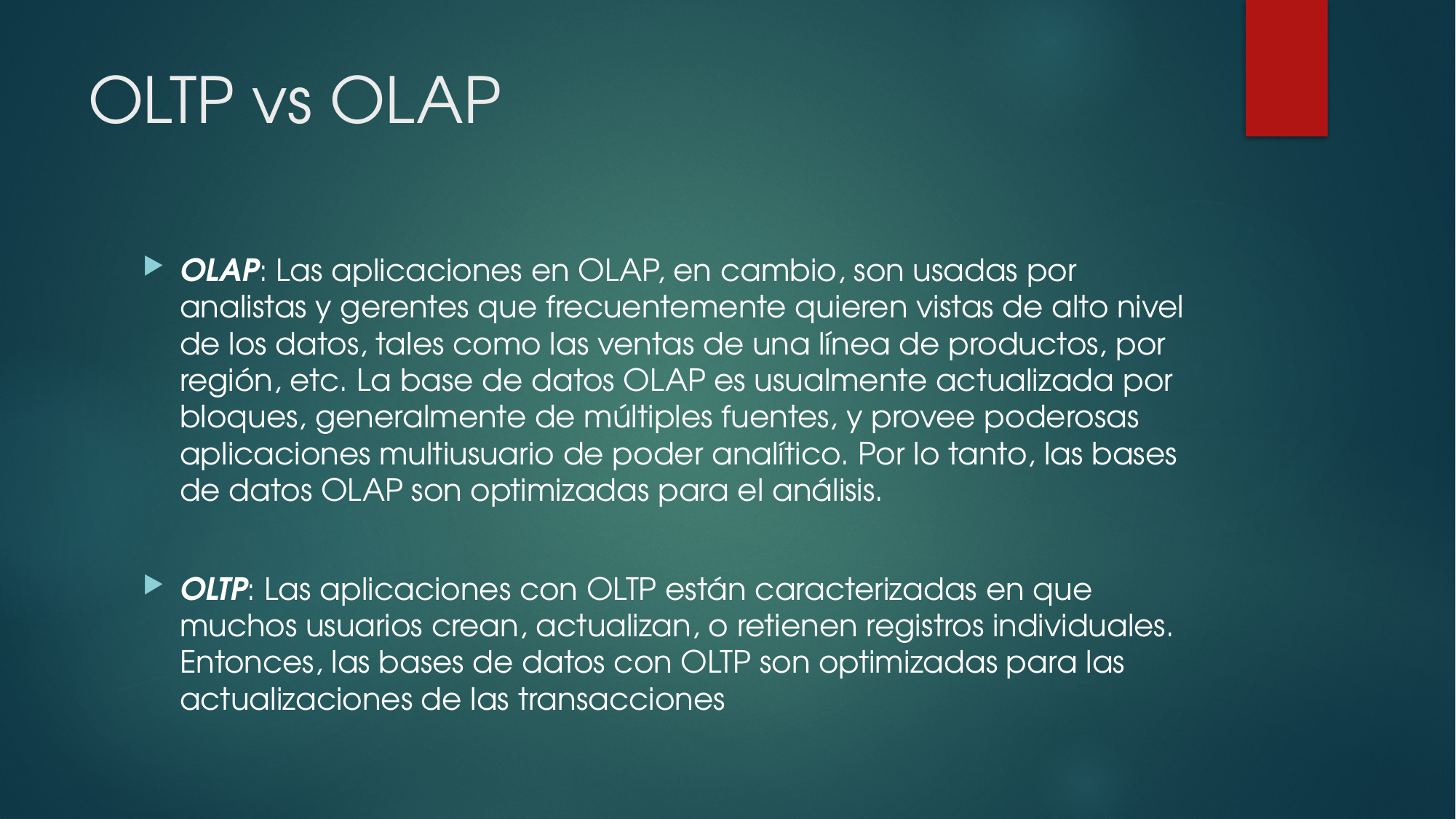

# OLTP vs OLAP
OLAP: Las aplicaciones en OLAP, en cambio, son usadas por analistas y gerentes que frecuentemente quieren vistas de alto nivel de los datos, tales como las ventas de una línea de productos, por región, etc. La base de datos OLAP es usualmente actualizada por bloques, generalmente de múltiples fuentes, y provee poderosas aplicaciones multiusuario de poder analítico. Por lo tanto, las bases de datos OLAP son optimizadas para el análisis.

OLTP: Las aplicaciones con OLTP están caracterizadas en que muchos usuarios crean, actualizan, o retienen registros individuales. Entonces, las bases de datos con OLTP son optimizadas para las actualizaciones de las transacciones